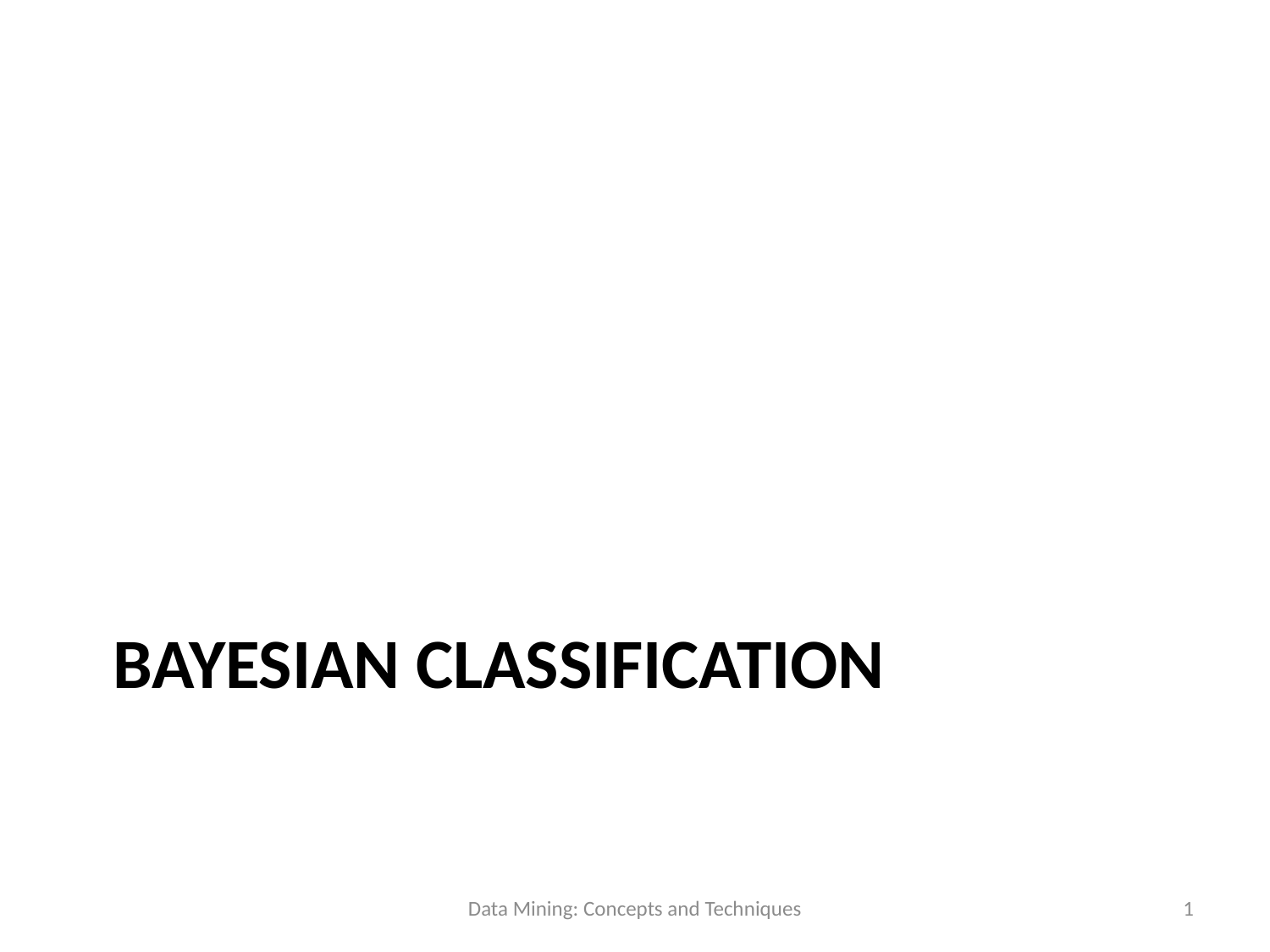

# Bayesian Classification
Data Mining: Concepts and Techniques
1